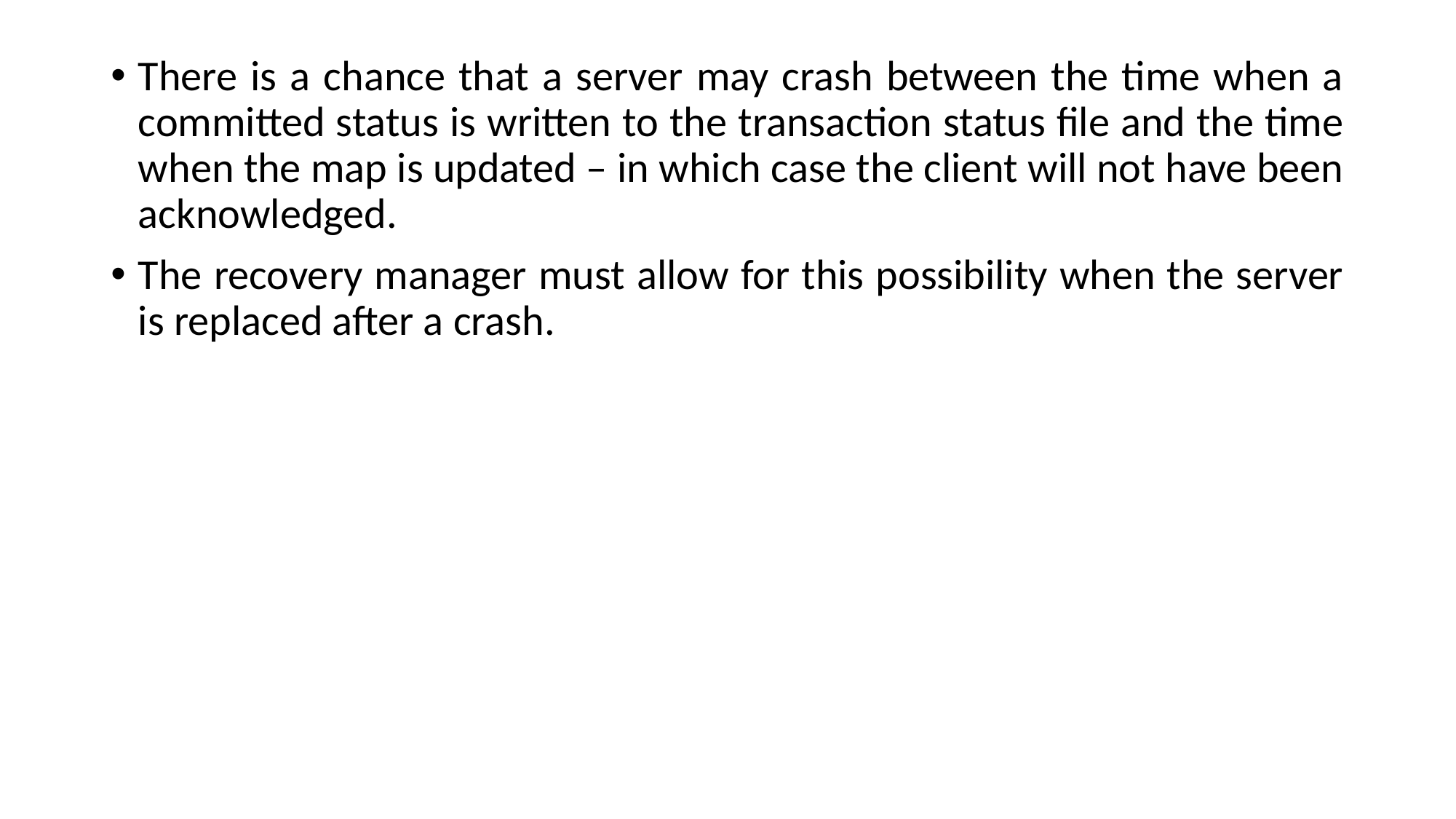

There is a chance that a server may crash between the time when a committed status is written to the transaction status file and the time when the map is updated – in which case the client will not have been acknowledged.
The recovery manager must allow for this possibility when the server is replaced after a crash.